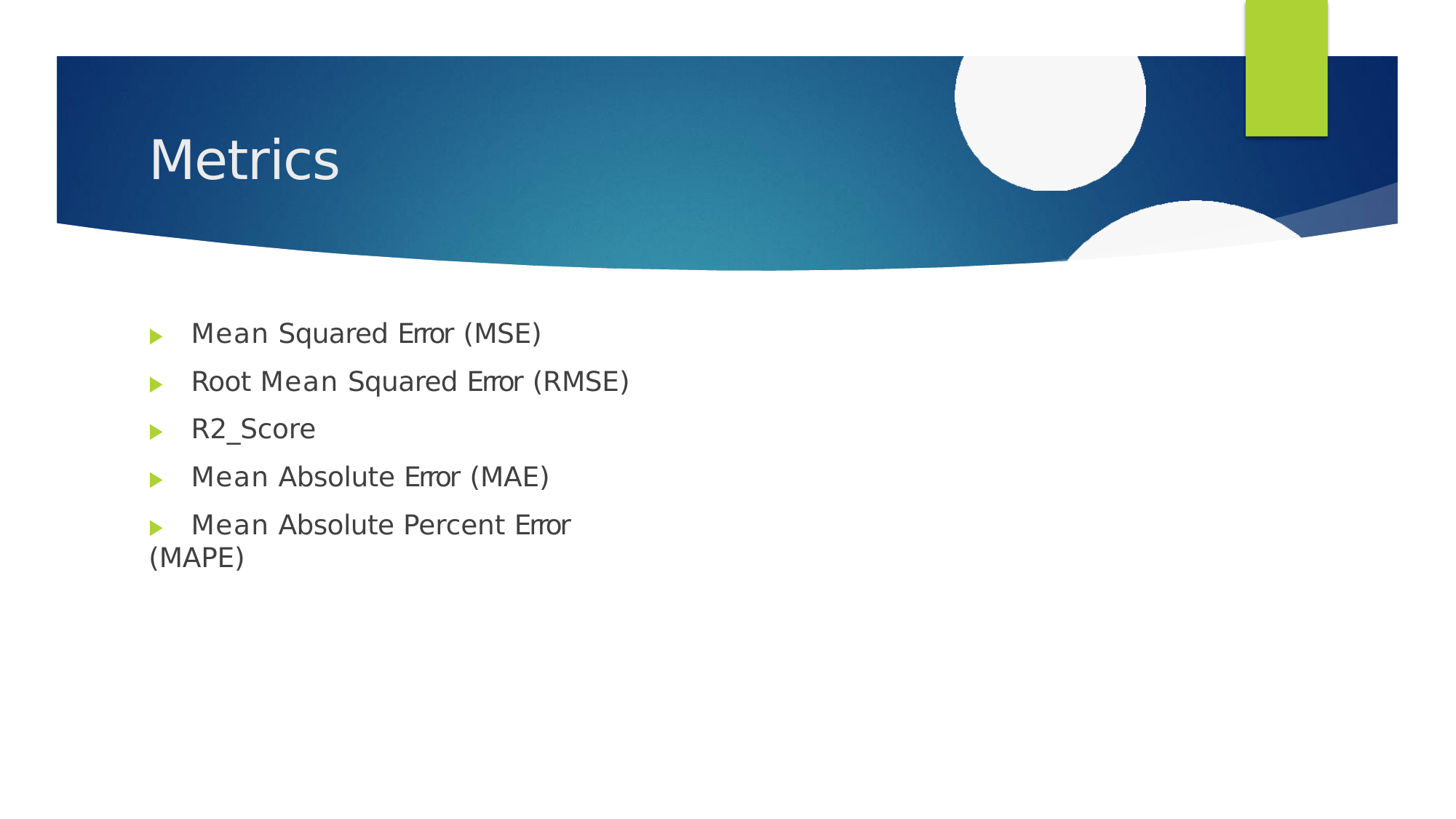

# Metrics
▶	Mean Squared Error (MSE)
▶	Root Mean Squared Error (RMSE)
▶	R2_Score
▶	Mean Absolute Error (MAE)
▶	Mean Absolute Percent Error (MAPE)